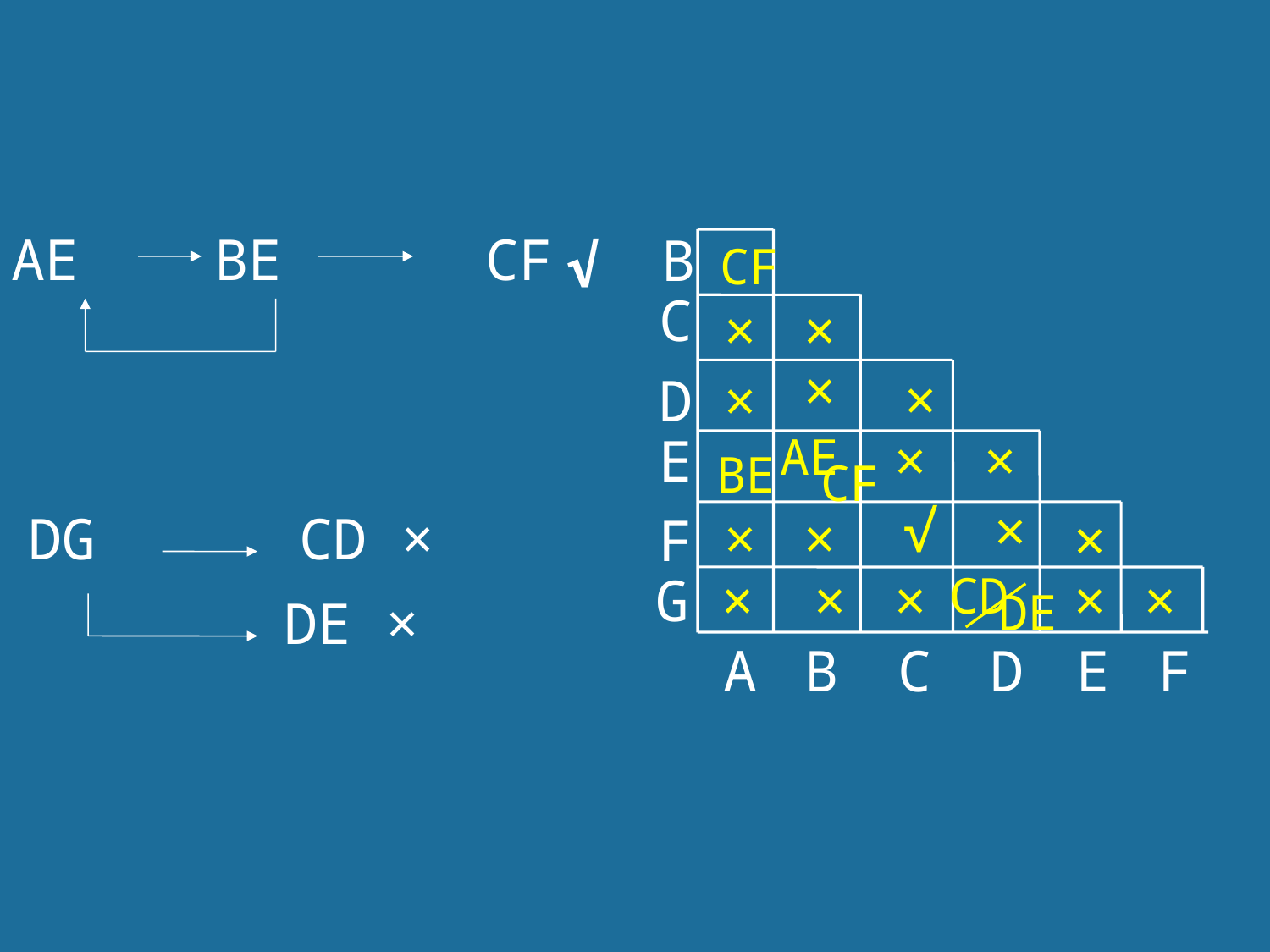

AE    BE      CF √
B

CF

C
×
×

×

×
D
×

E
×
×
AE

BE
CF
√
×
DG      CD ×

DE ×

×
×
×
F

CD
G
×
×
×
×
×

DE

A
B
C
D
E
F